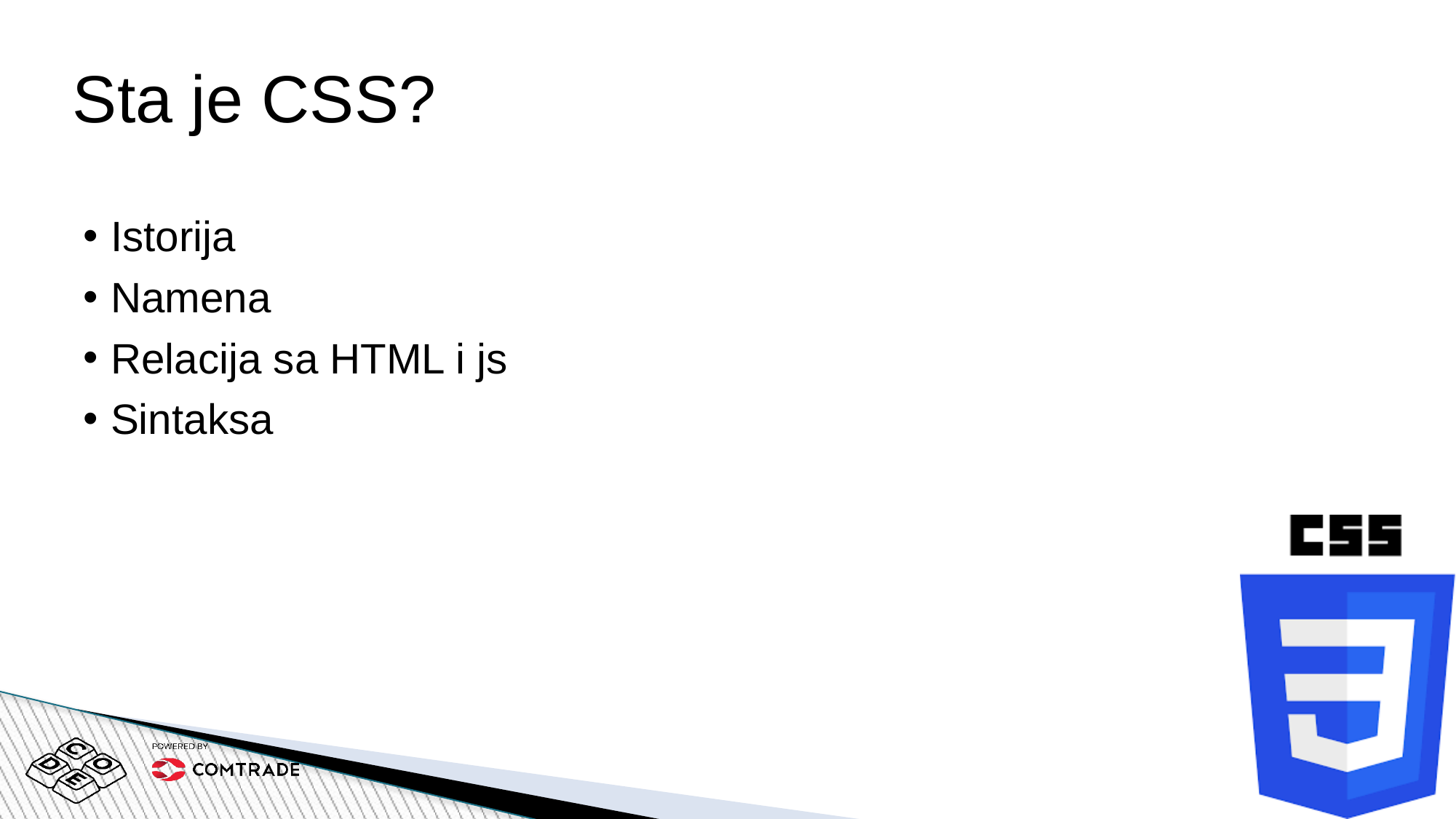

# Sta je CSS?
Istorija
Namena
Relacija sa HTML i js
Sintaksa